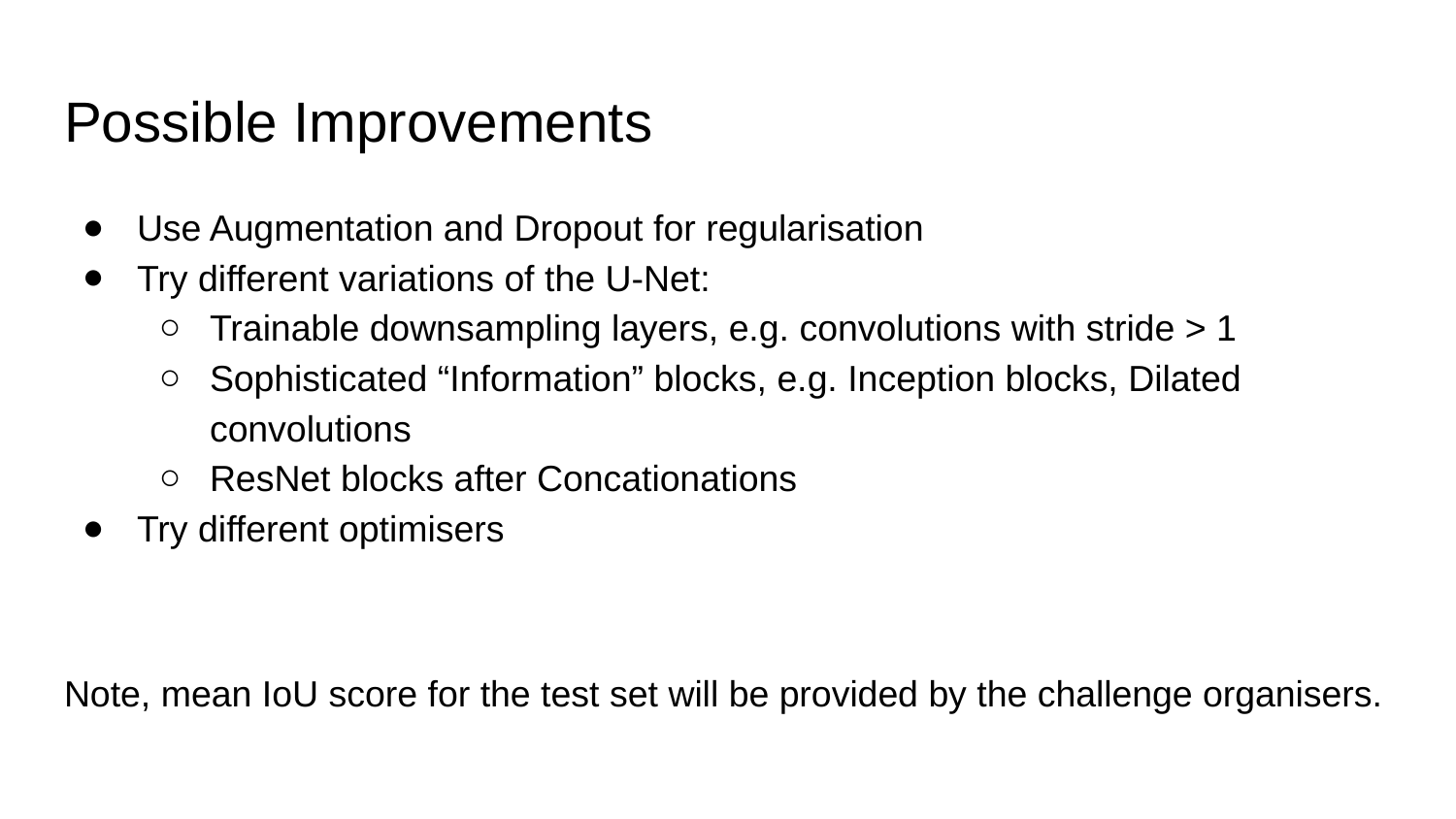

# Possible Improvements
Use Augmentation and Dropout for regularisation
Try different variations of the U-Net:
Trainable downsampling layers, e.g. convolutions with stride > 1
Sophisticated “Information” blocks, e.g. Inception blocks, Dilated convolutions
ResNet blocks after Concationations
Try different optimisers

Note, mean IoU score for the test set will be provided by the challenge organisers.